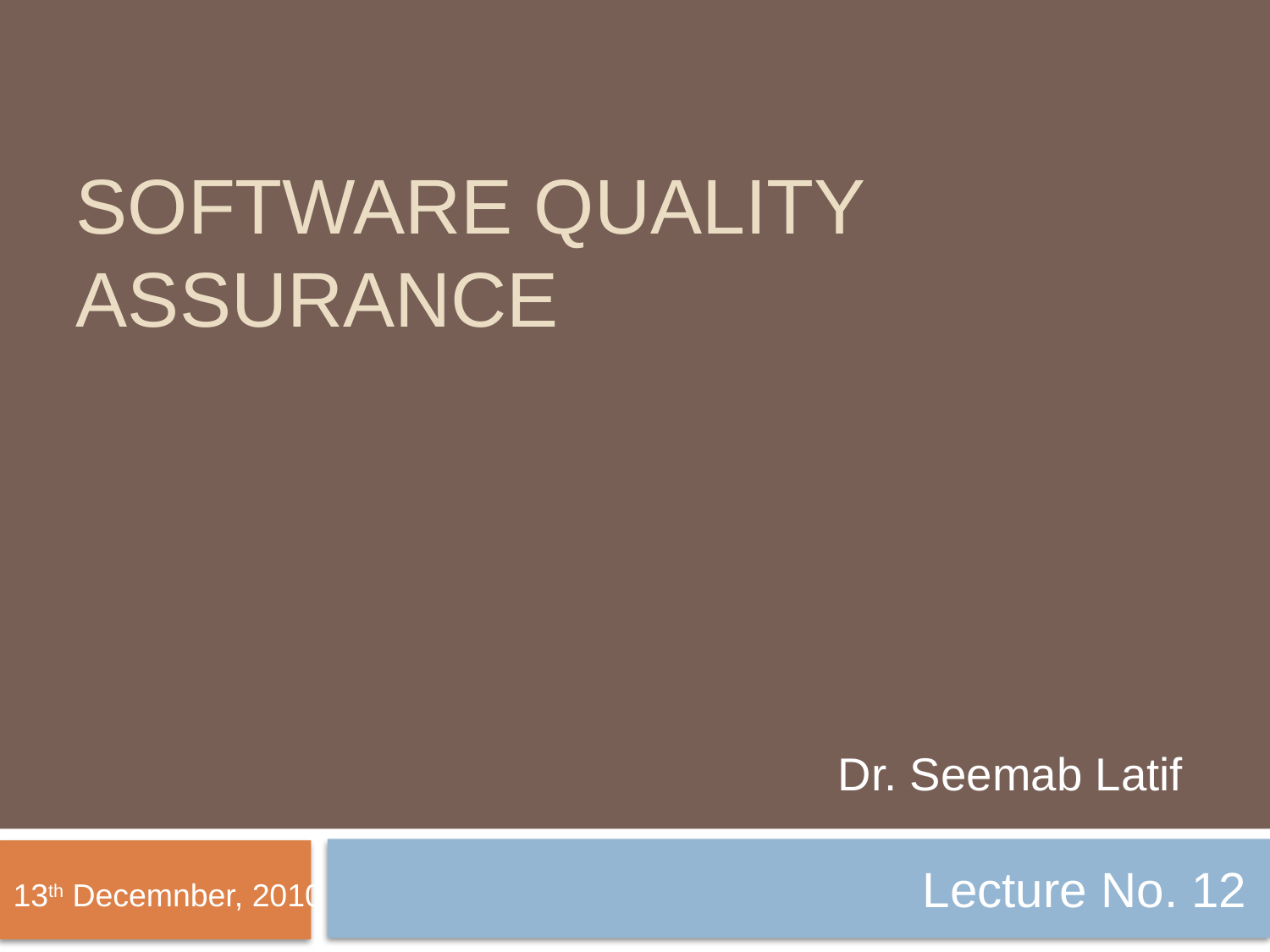

# Software Quality Assurance
Dr. Seemab Latif
Lecture No. 12
 13th Decemnber, 2010